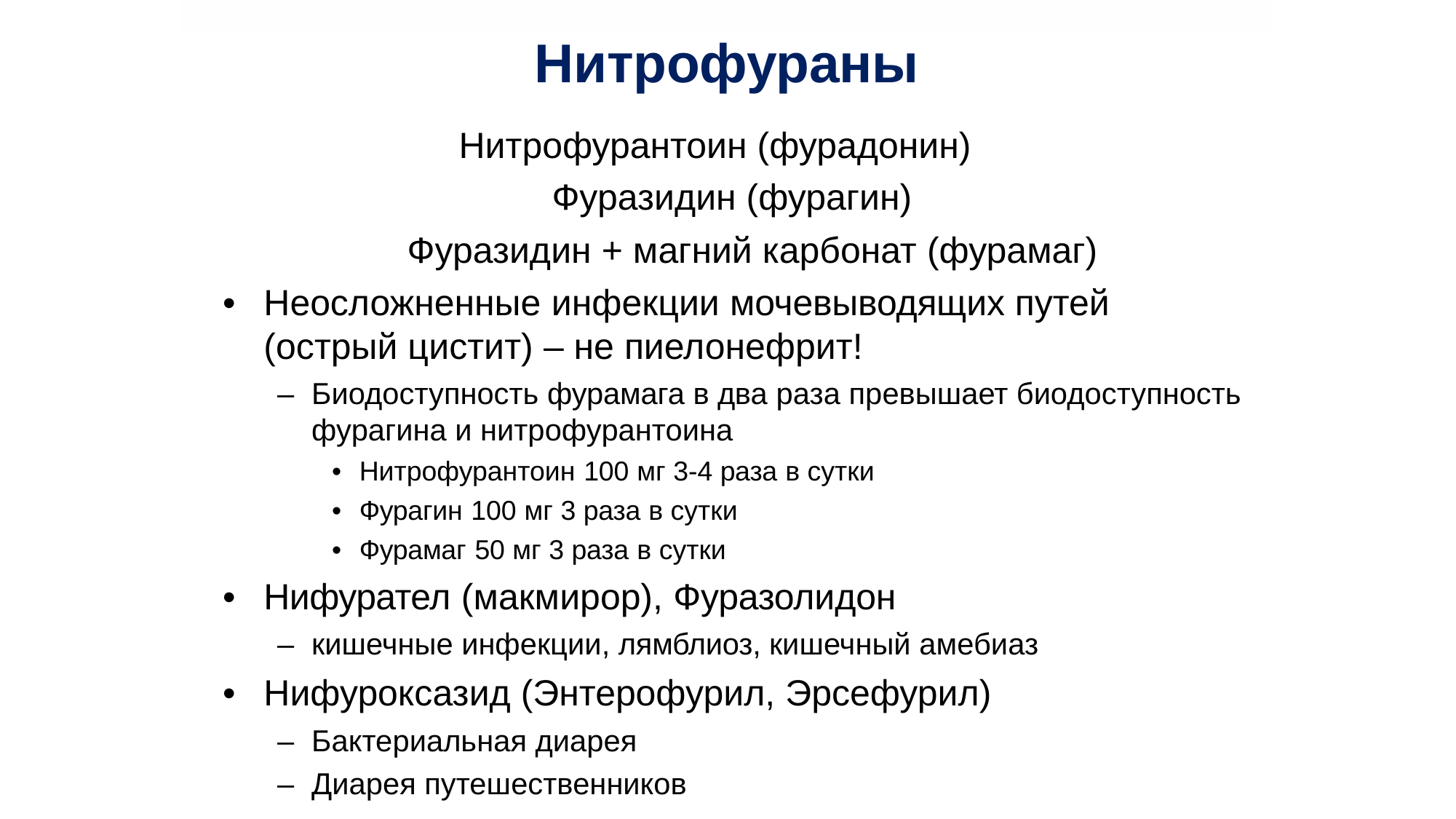

Нитрофураны
Нитрофурантоин (фурадонин)
Фуразидин (фурагин)
Фуразидин + магний карбонат (фурамаг)
• Неосложненные инфекции мочевыводящих путей
(острый цистит) – не пиелонефрит!
– Биодоступность фурамага в два раза превышает биодоступность
фурагина и нитрофурантоина
• Нитрофурантоин 100 мг 3-4 раза в сутки
• Фурагин 100 мг 3 раза в сутки
• Фурамаг 50 мг 3 раза в сутки
• Нифурател (макмирор), Фуразолидон
– кишечные инфекции, лямблиоз, кишечный амебиаз
• Нифуроксазид (Энтерофурил, Эрсефурил)
– Бактериальная диарея
– Диарея путешественников